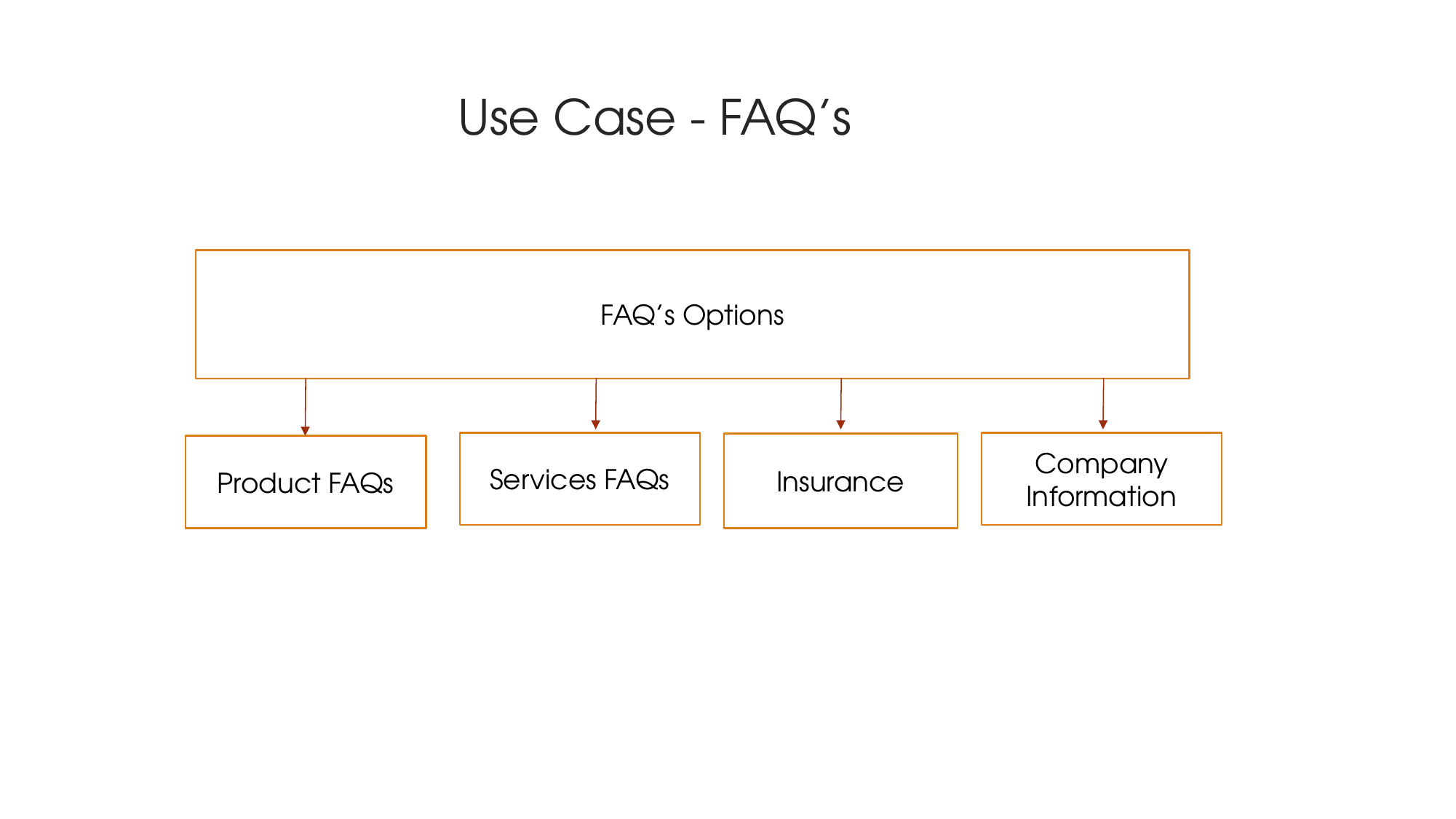

# Use Case - FAQ’s
FAQ’s Options
Services FAQs
Company Information
Insurance
Product FAQs